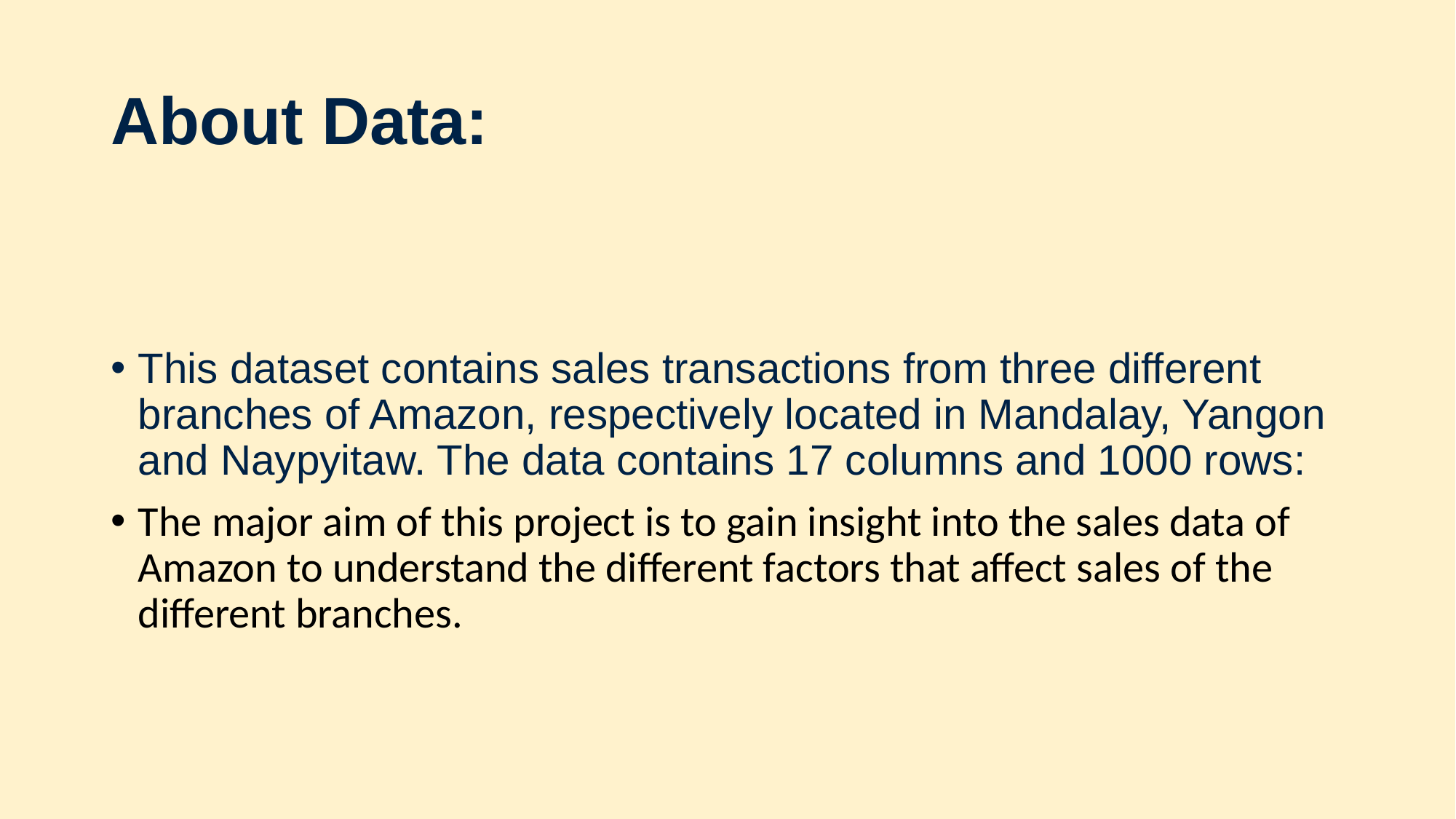

# About Data:

This dataset contains sales transactions from three different branches of Amazon, respectively located in Mandalay, Yangon and Naypyitaw. The data contains 17 columns and 1000 rows:
The major aim of this project is to gain insight into the sales data of Amazon to understand the different factors that affect sales of the different branches.